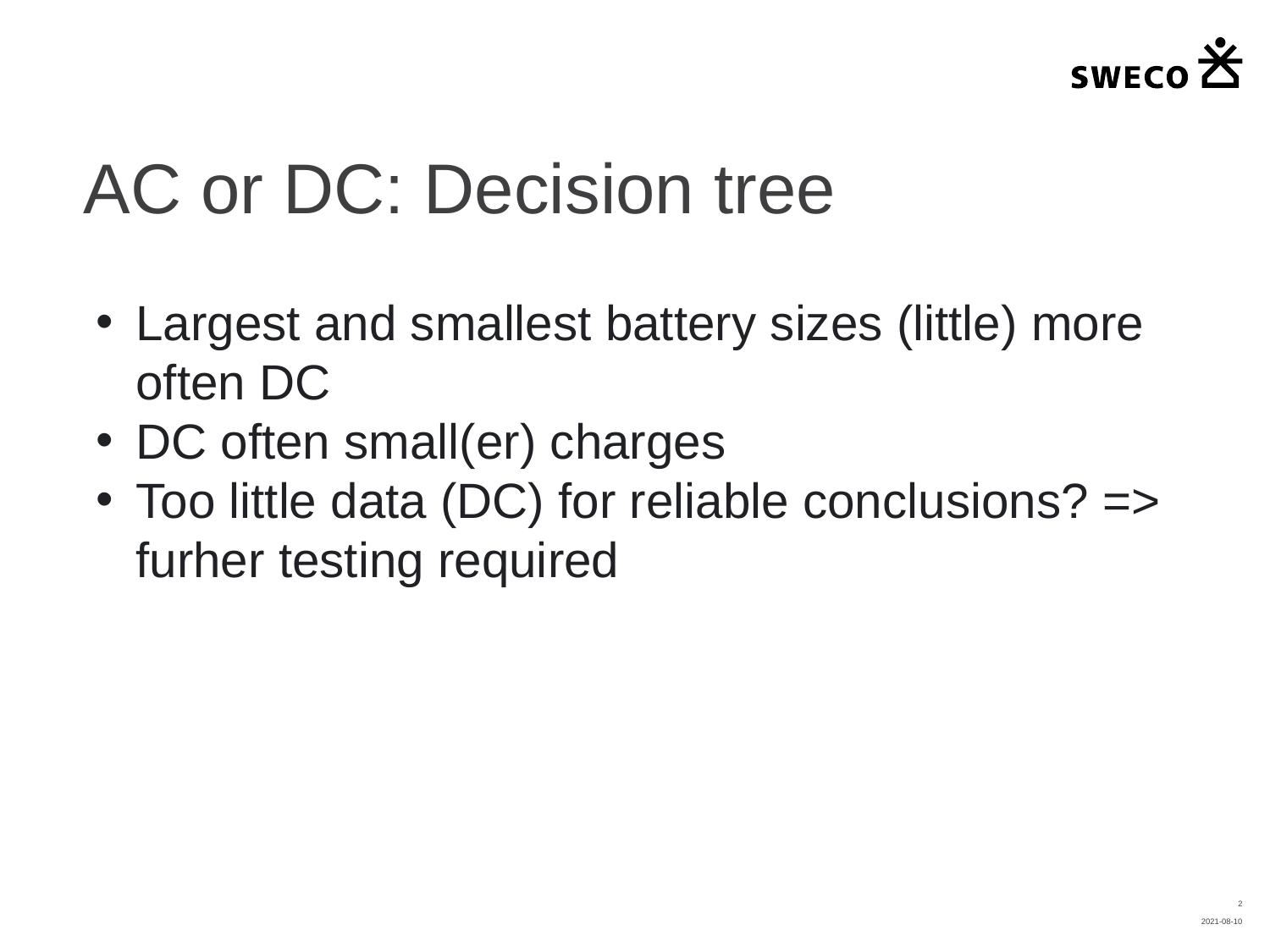

# AC or DC: Decision tree
Largest and smallest battery sizes (little) more often DC
DC often small(er) charges
Too little data (DC) for reliable conclusions? => furher testing required

2
2021-08-10